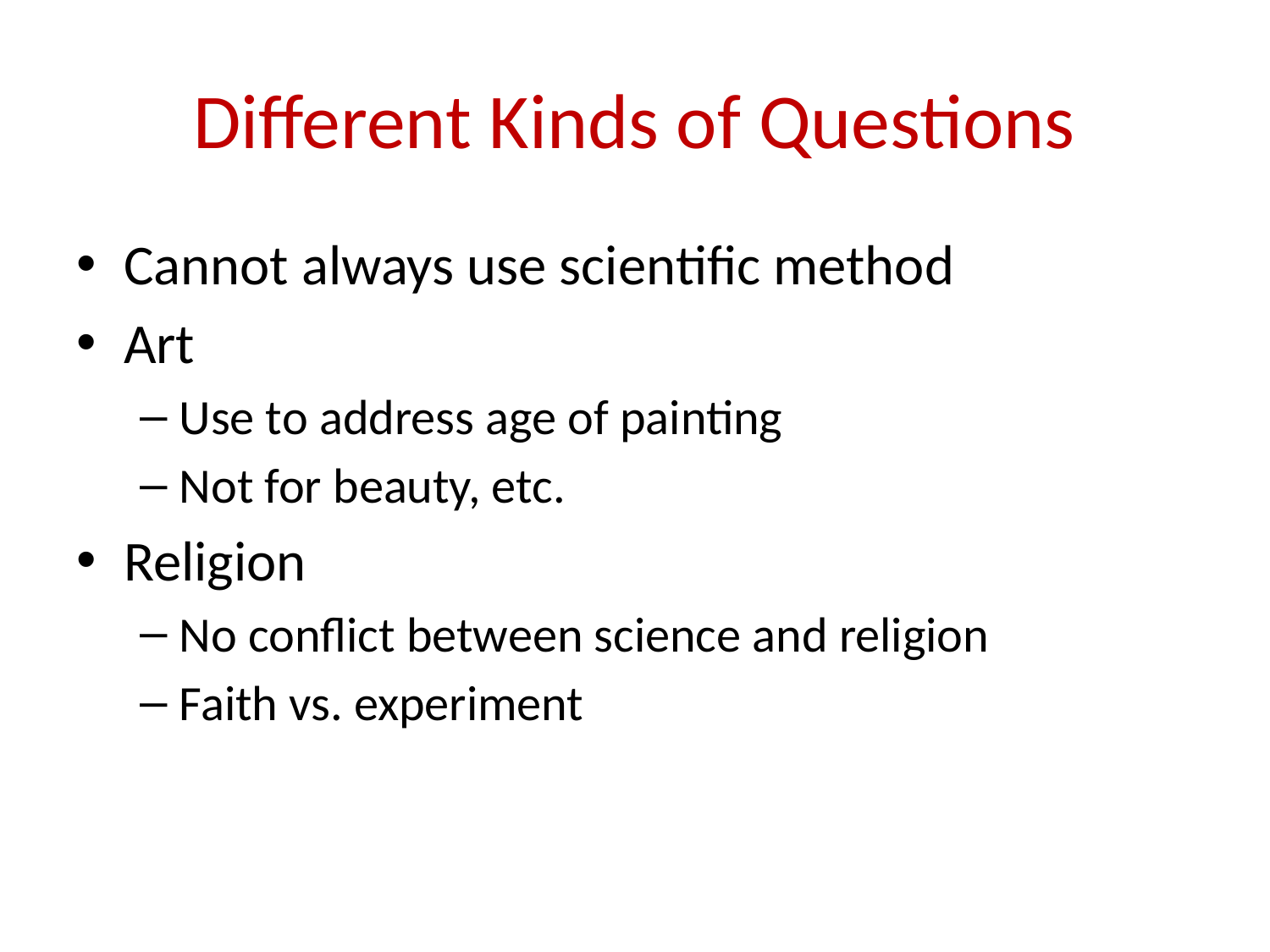

# Different Kinds of Questions
Cannot always use scientific method
Art
Use to address age of painting
Not for beauty, etc.
Religion
No conflict between science and religion
Faith vs. experiment